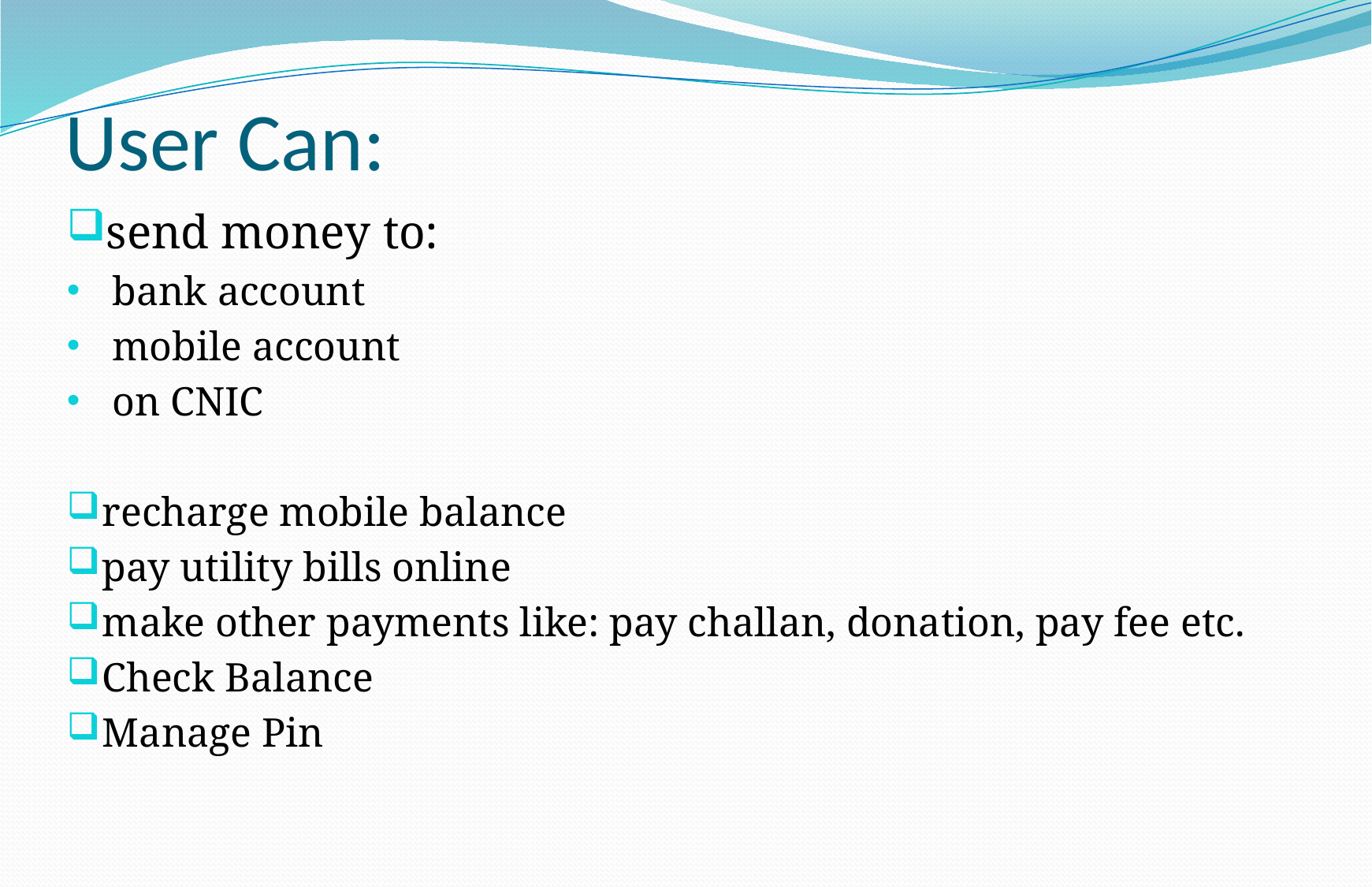

# User Can:
send money to:
 bank account
 mobile account
 on CNIC

recharge mobile balance
pay utility bills online
make other payments like: pay challan, donation, pay fee etc.
Check Balance
Manage Pin